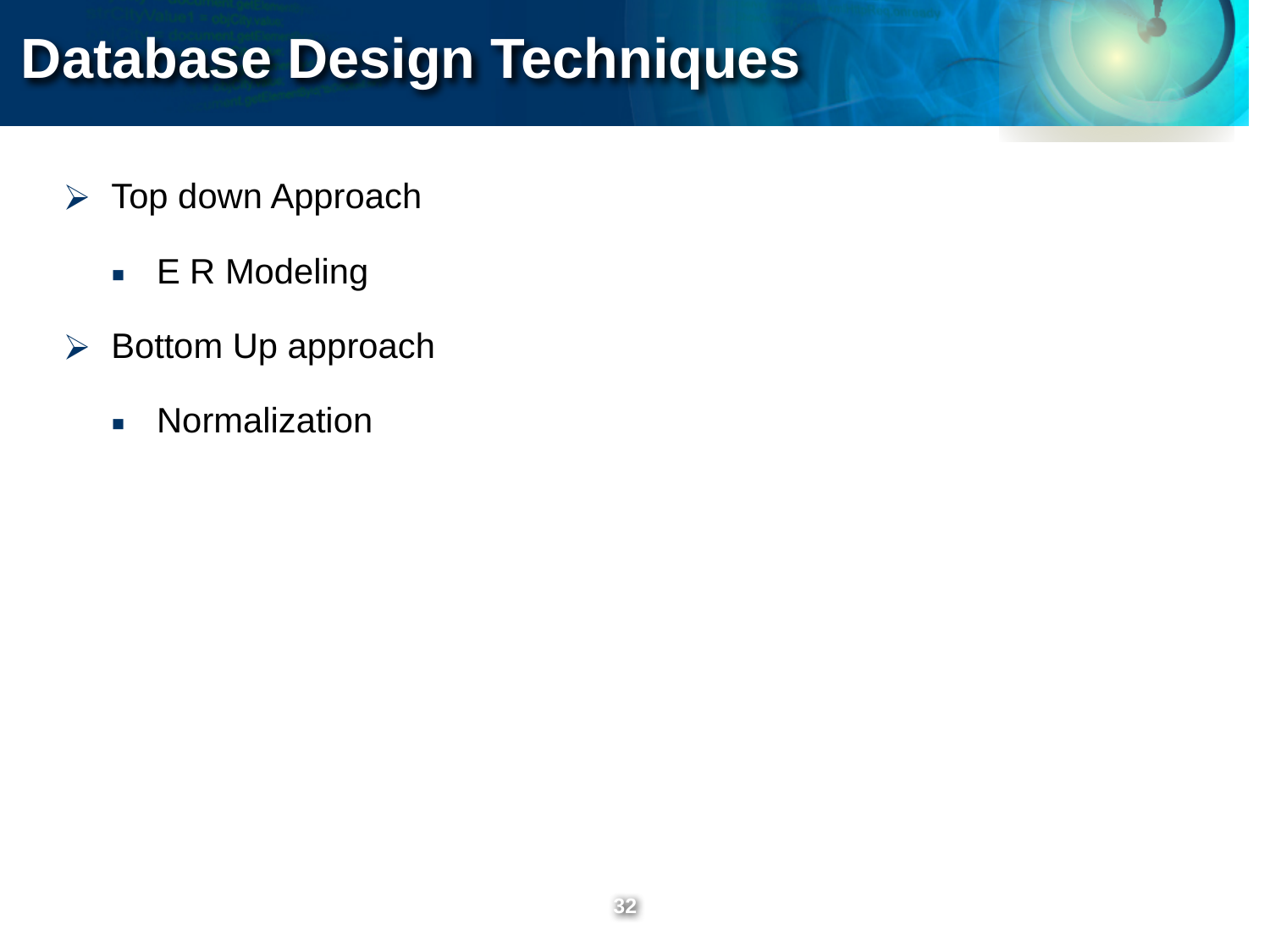

Database Design Techniques
Top down Approach
E R Modeling
Bottom Up approach
Normalization

32